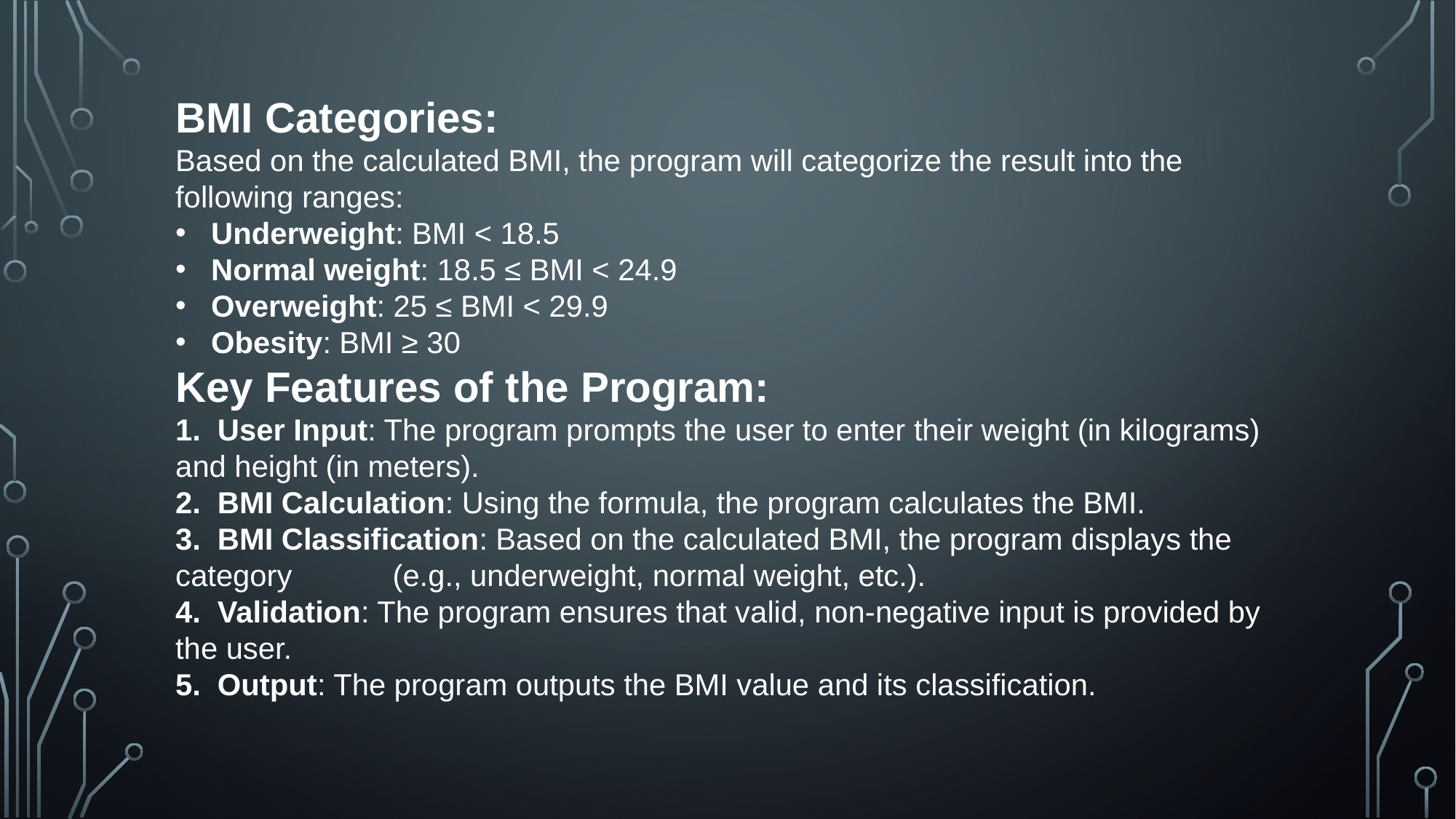

BMI Categories:
Based on the calculated BMI, the program will categorize the result into the following ranges:
   Underweight: BMI < 18.5
   Normal weight: 18.5 ≤ BMI < 24.9
   Overweight: 25 ≤ BMI < 29.9
   Obesity: BMI ≥ 30
Key Features of the Program:
  User Input: The program prompts the user to enter their weight (in kilograms) and height (in meters).
  BMI Calculation: Using the formula, the program calculates the BMI.
  BMI Classification: Based on the calculated BMI, the program displays the category            (e.g., underweight, normal weight, etc.).
  Validation: The program ensures that valid, non-negative input is provided by the user.
  Output: The program outputs the BMI value and its classification.